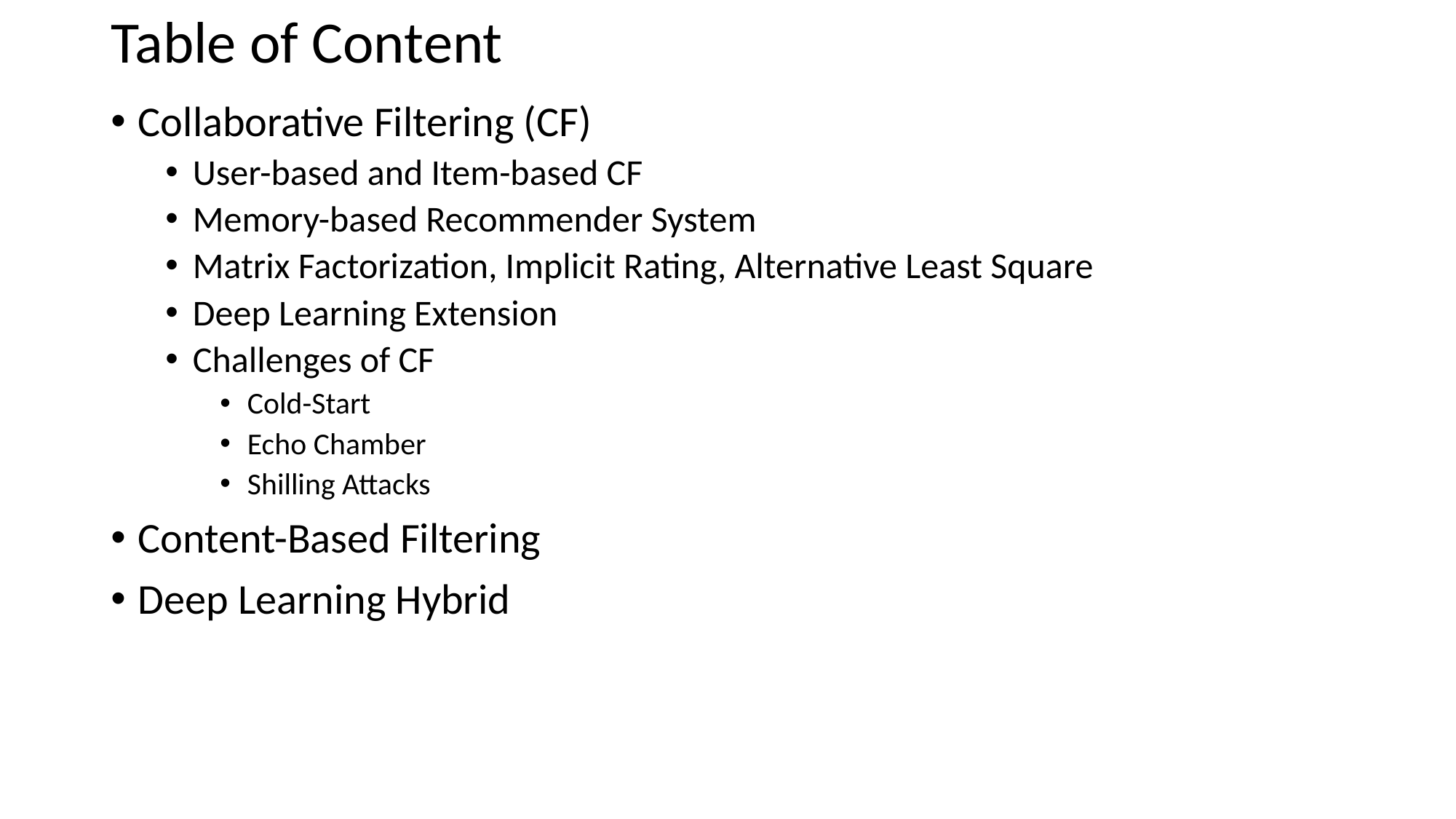

# Table of Content
Collaborative Filtering (CF)
User-based and Item-based CF
Memory-based Recommender System
Matrix Factorization, Implicit Rating, Alternative Least Square
Deep Learning Extension
Challenges of CF
Cold-Start
Echo Chamber
Shilling Attacks
Content-Based Filtering
Deep Learning Hybrid